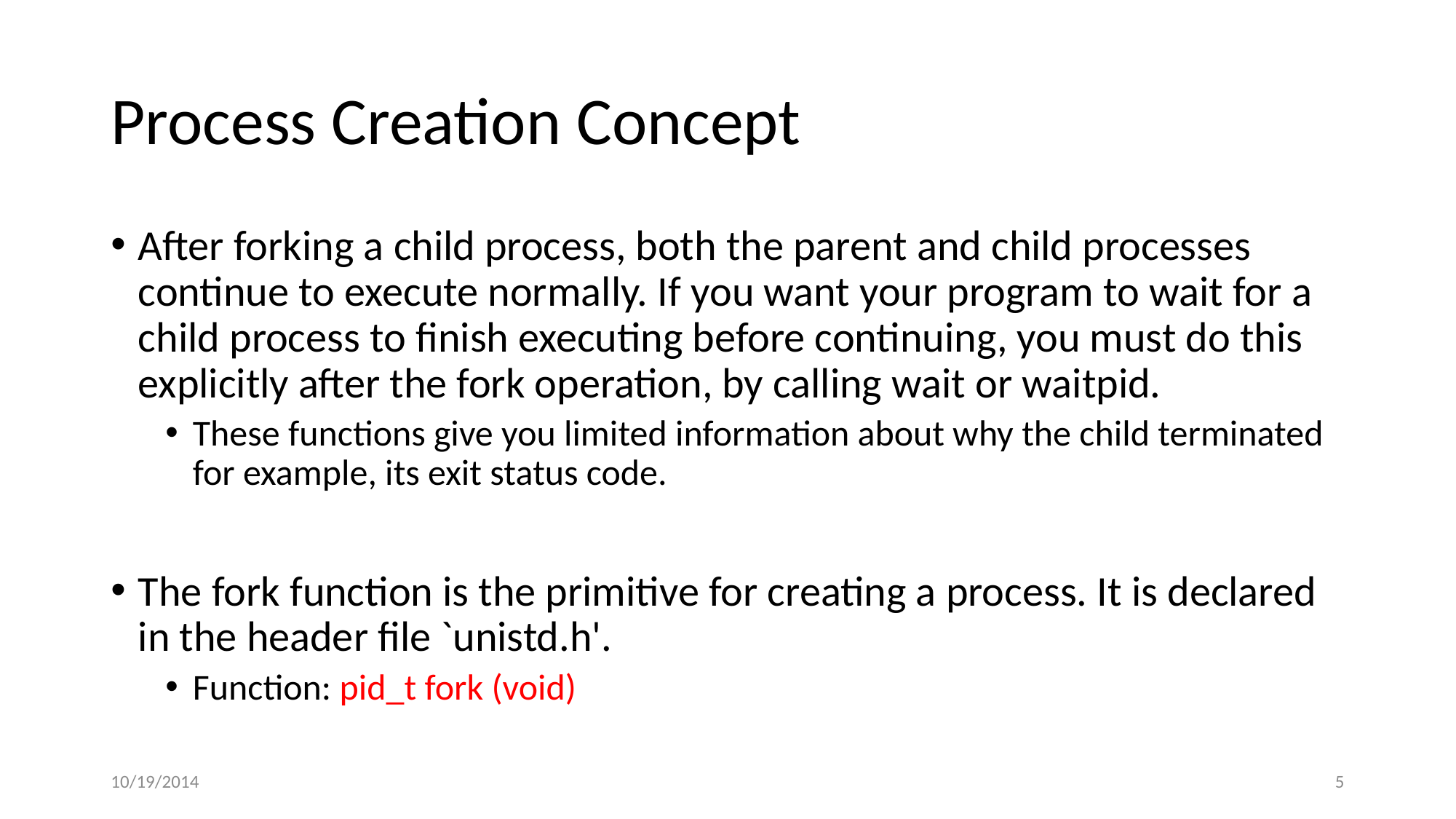

# Process Creation Concept
After forking a child process, both the parent and child processes continue to execute normally. If you want your program to wait for a child process to finish executing before continuing, you must do this explicitly after the fork operation, by calling wait or waitpid.
These functions give you limited information about why the child terminated for example, its exit status code.

The fork function is the primitive for creating a process. It is declared in the header file `unistd.h'.
Function: pid_t fork (void)
10/19/2014
5